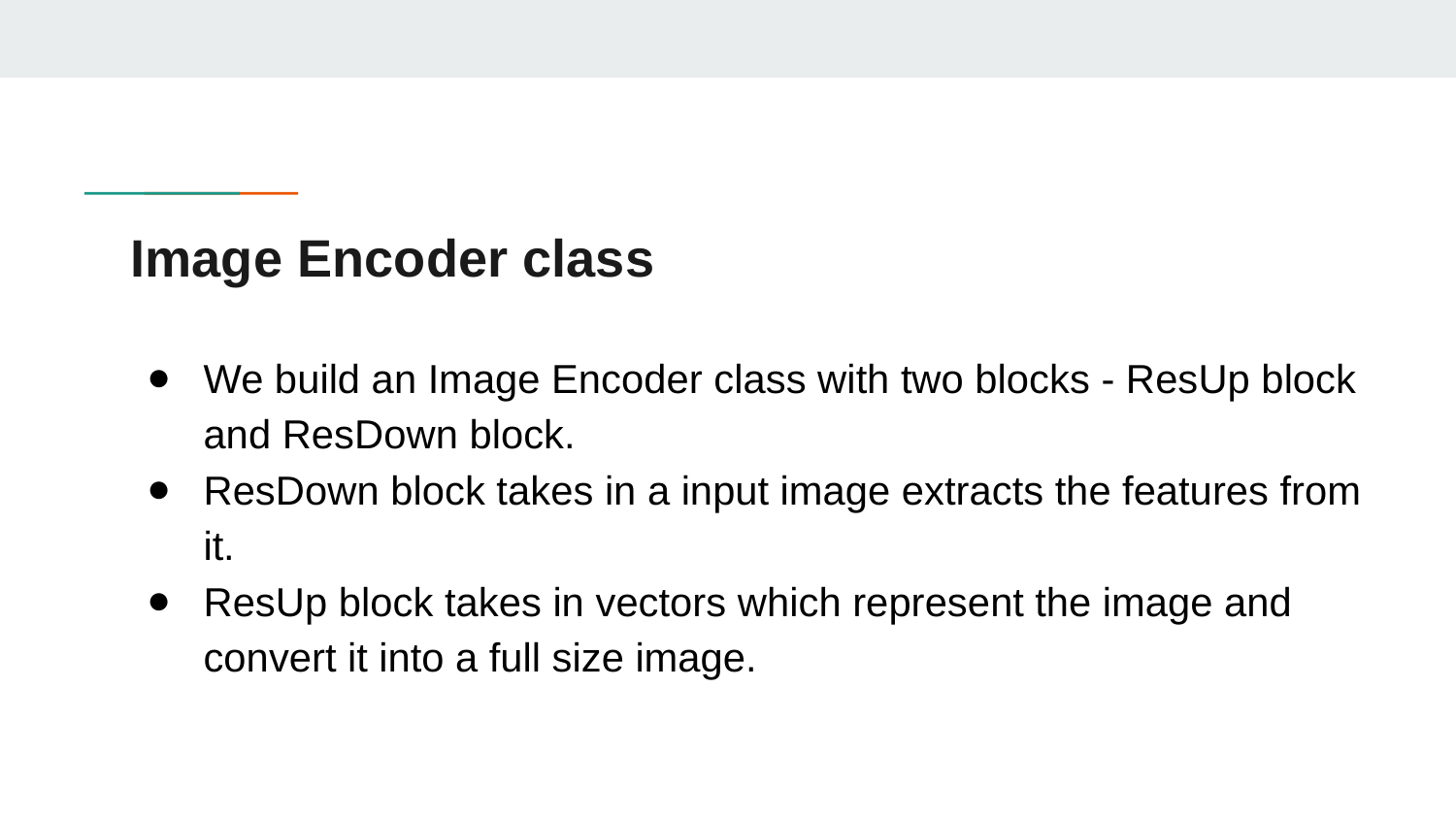

# Image Encoder class
We build an Image Encoder class with two blocks - ResUp block and ResDown block.
ResDown block takes in a input image extracts the features from it.
ResUp block takes in vectors which represent the image and convert it into a full size image.